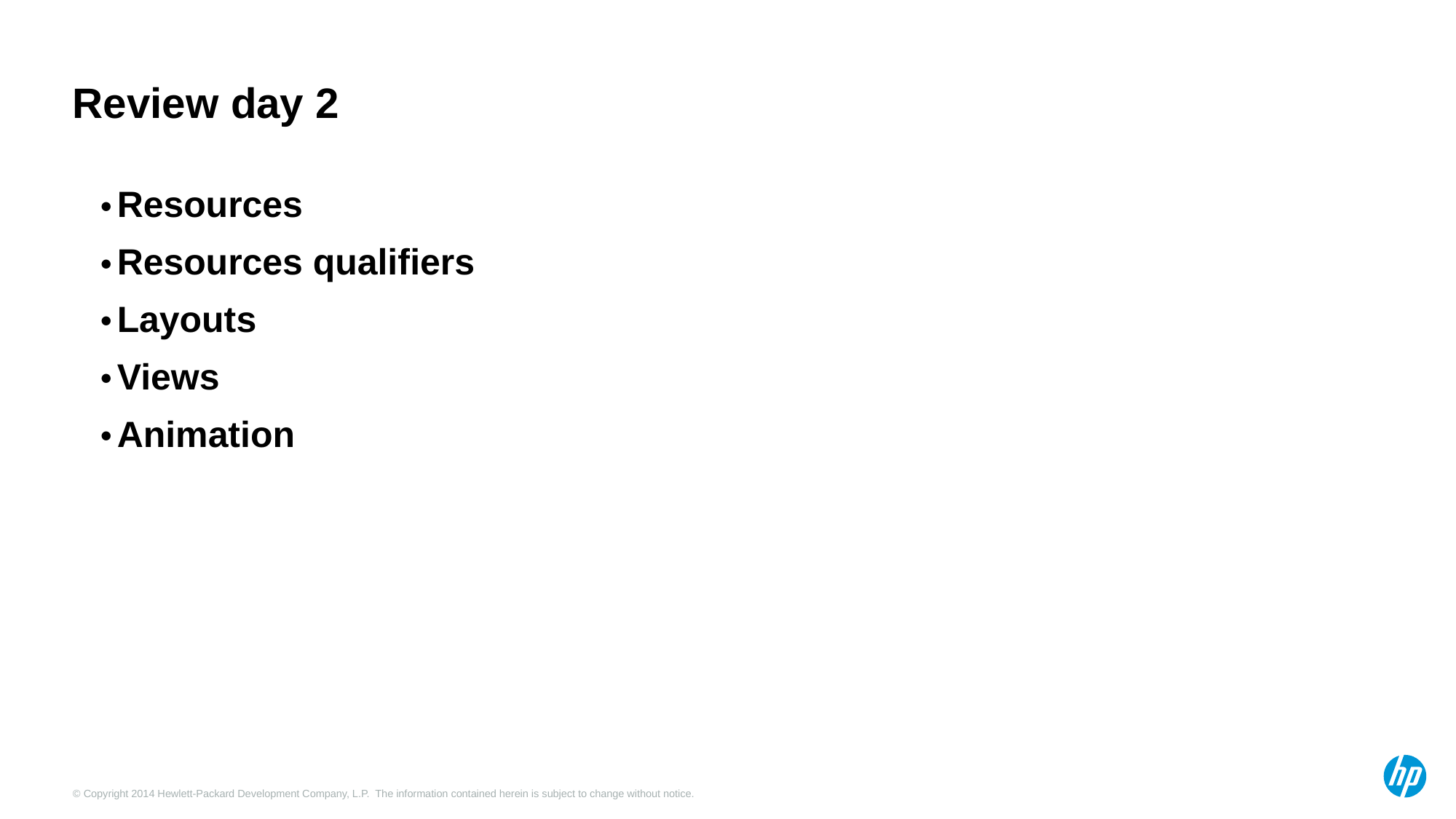

# Review day 2
Resources
Resources qualifiers
Layouts
Views
Animation